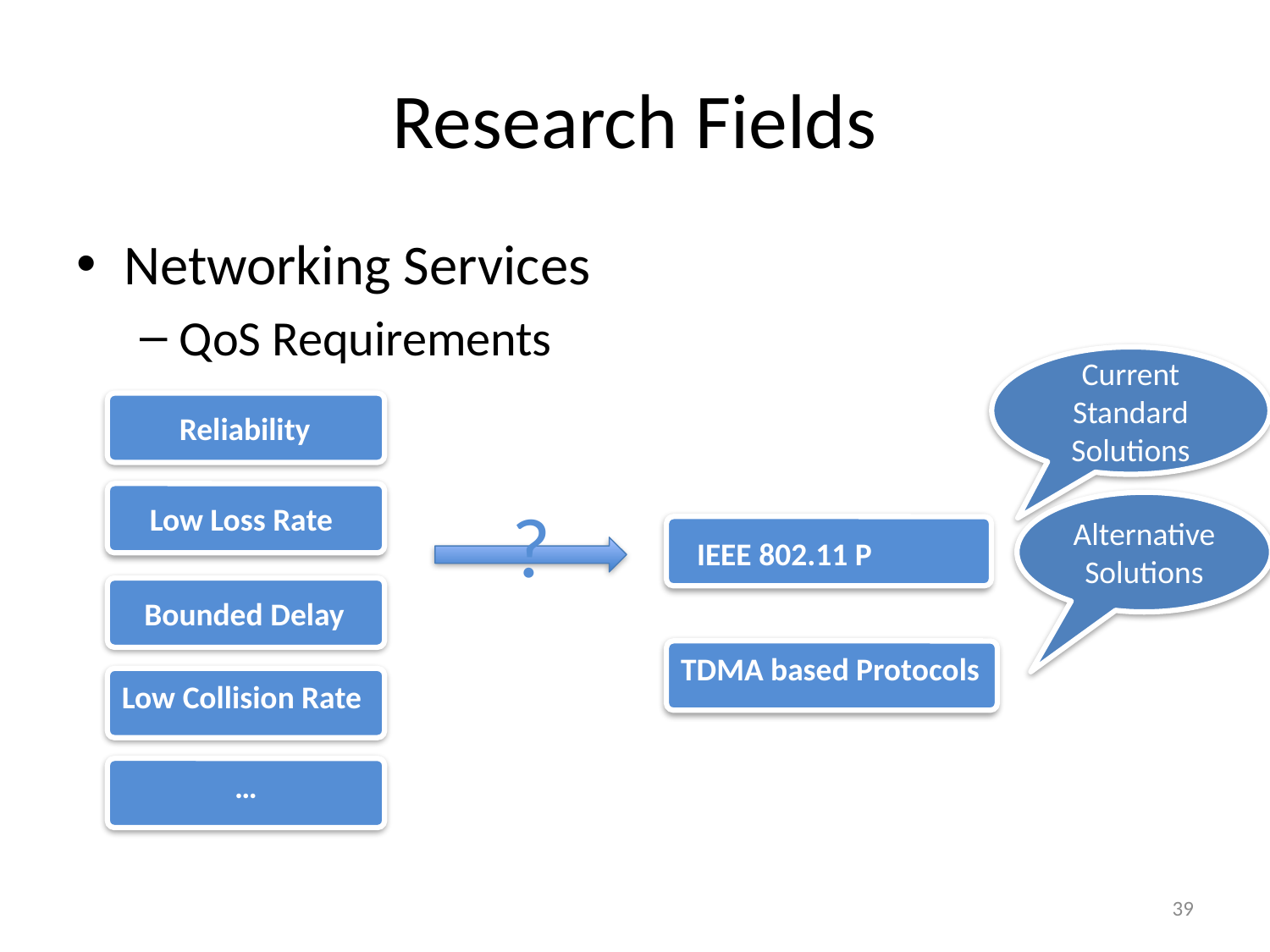

# Research Fields
Networking Services
QoS Requirements

Current Standard Solutions

Reliability

?
Alternative Solutions
Low Loss Rate

IEEE 802.11 P

Bounded Delay
TDMA based Protocols
Low Collision Rate
…
39